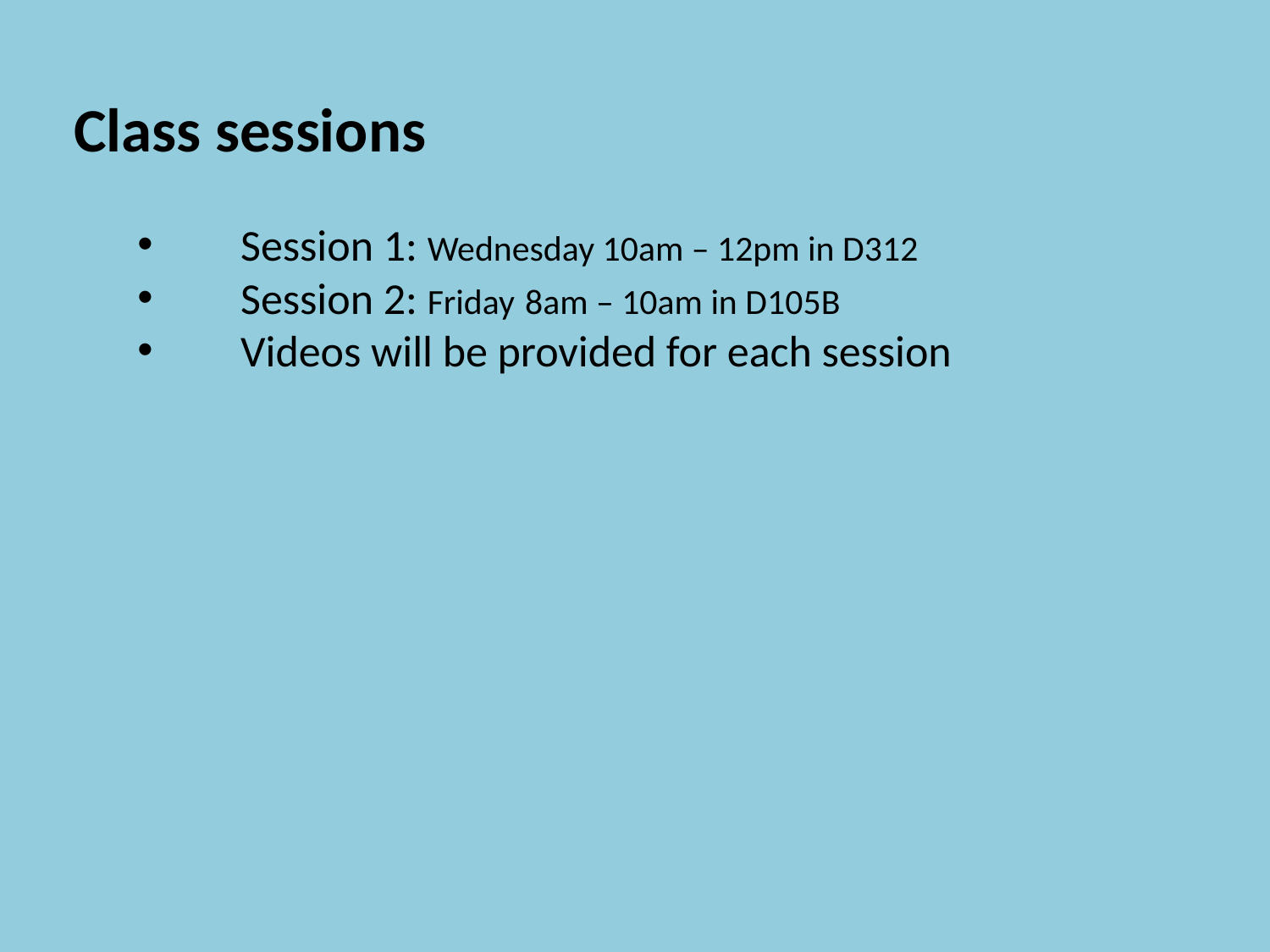

Class sessions

Session 1: Wednesday 10am – 12pm in D312
Session 2: Friday 8am – 10am in D105B
Videos will be provided for each session